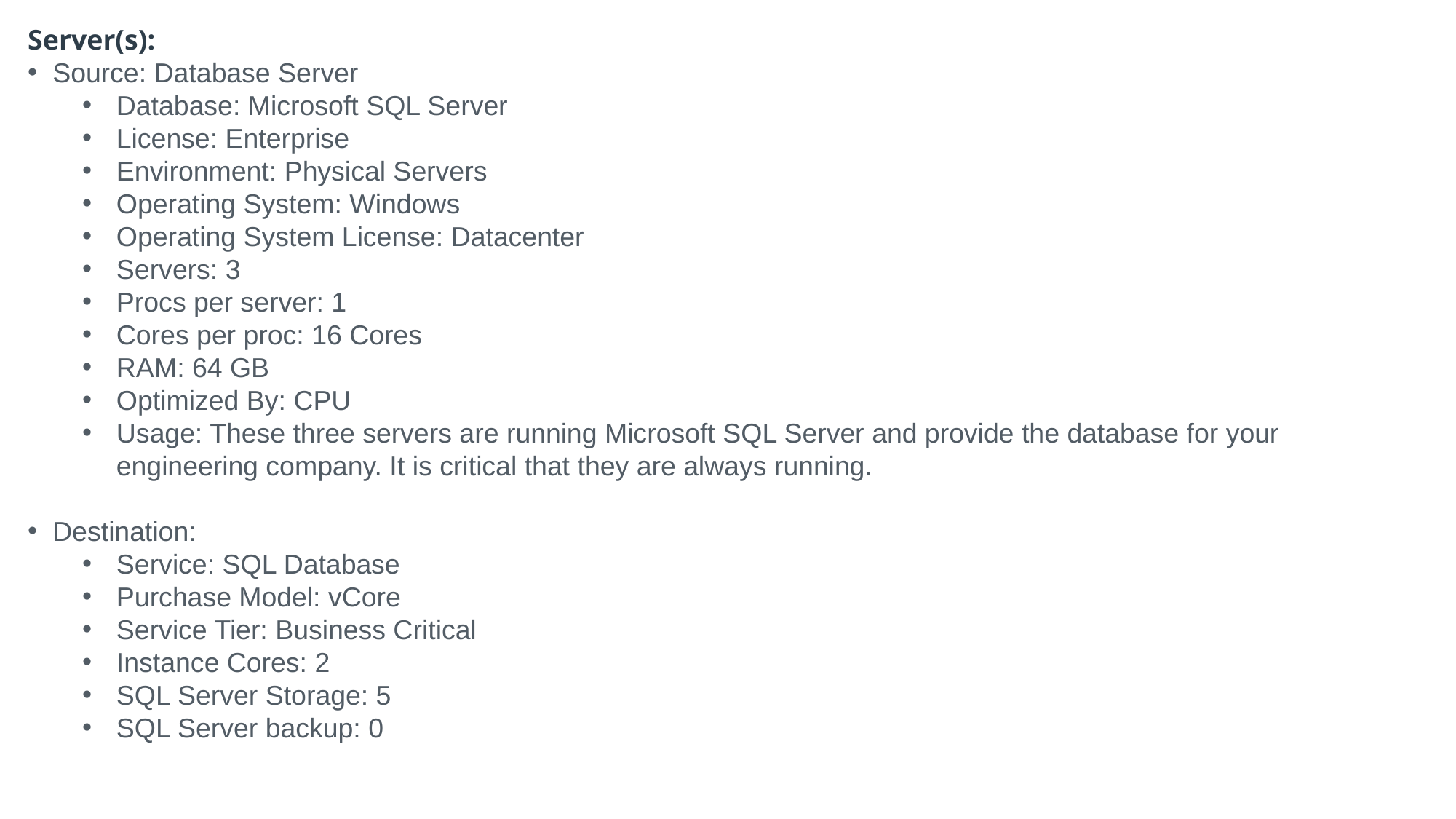

Server(s):
  Source: Database Server
Database: Microsoft SQL Server
License: Enterprise
Environment: Physical Servers
Operating System: Windows
Operating System License: Datacenter
Servers: 3
Procs per server: 1
Cores per proc: 16 Cores
RAM: 64 GB
Optimized By: CPU
Usage: These three servers are running Microsoft SQL Server and provide the database for your engineering company. It is critical that they are always running.

  Destination:
Service: SQL Database
Purchase Model: vCore
Service Tier: Business Critical
Instance Cores: 2
SQL Server Storage: 5
SQL Server backup: 0